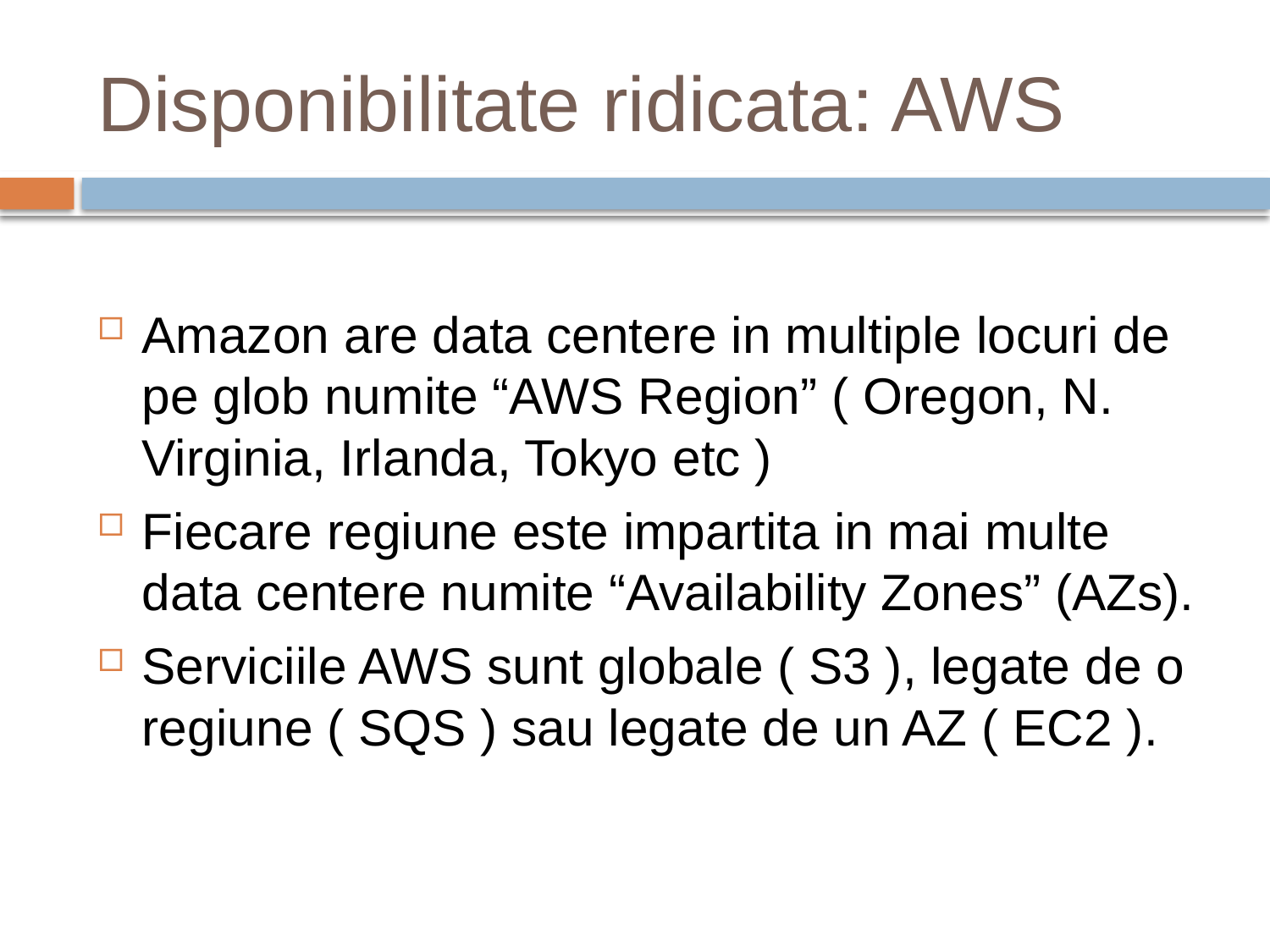

# Disponibilitate ridicata: AWS

Amazon are data centere in multiple locuri de pe glob numite “AWS Region” ( Oregon, N. Virginia, Irlanda, Tokyo etc )
Fiecare regiune este impartita in mai multe data centere numite “Availability Zones” (AZs).
Serviciile AWS sunt globale ( S3 ), legate de o regiune ( SQS ) sau legate de un AZ ( EC2 ).